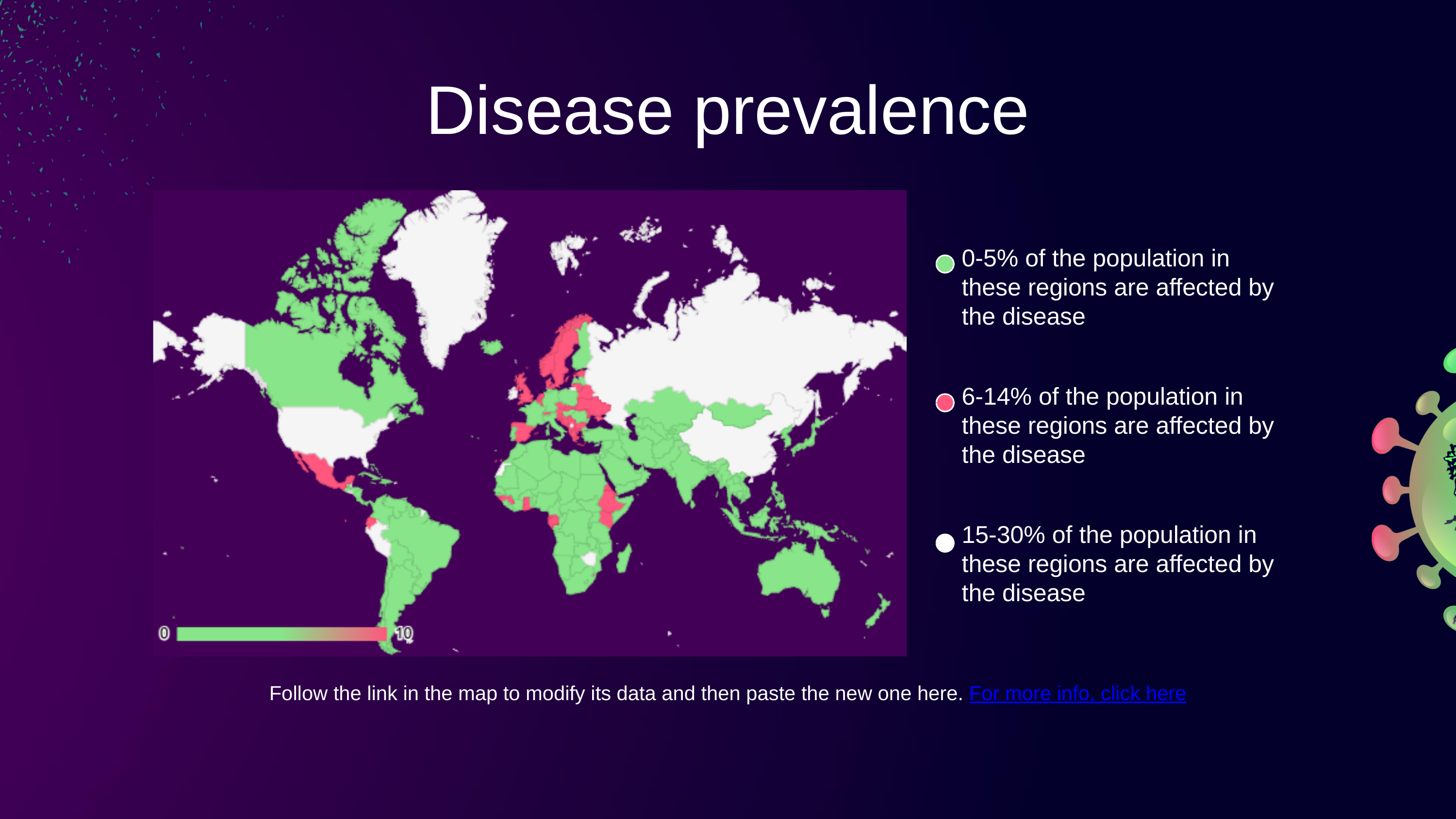

Disease prevalence

0-5% of the population in these regions are affected by the disease

6-14% of the population in these regions are affected by the disease

15-30% of the population in these regions are affected by the disease

Follow the link in the map to modify its data and then paste the new one here. For more info, click here